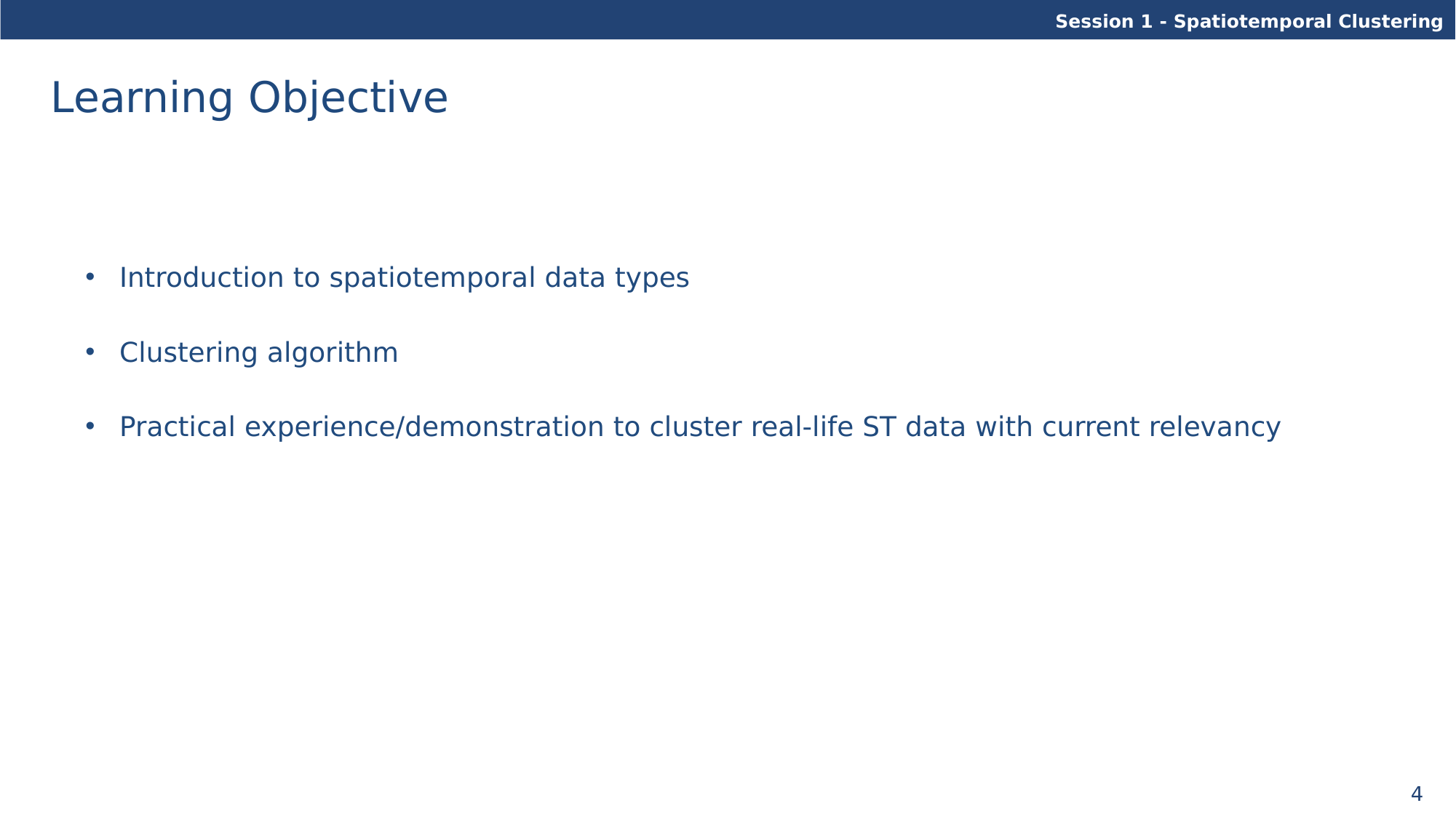

# Learning Objective
Introduction to spatiotemporal data types

Clustering algorithm

Practical experience/demonstration to cluster real-life ST data with current relevancy